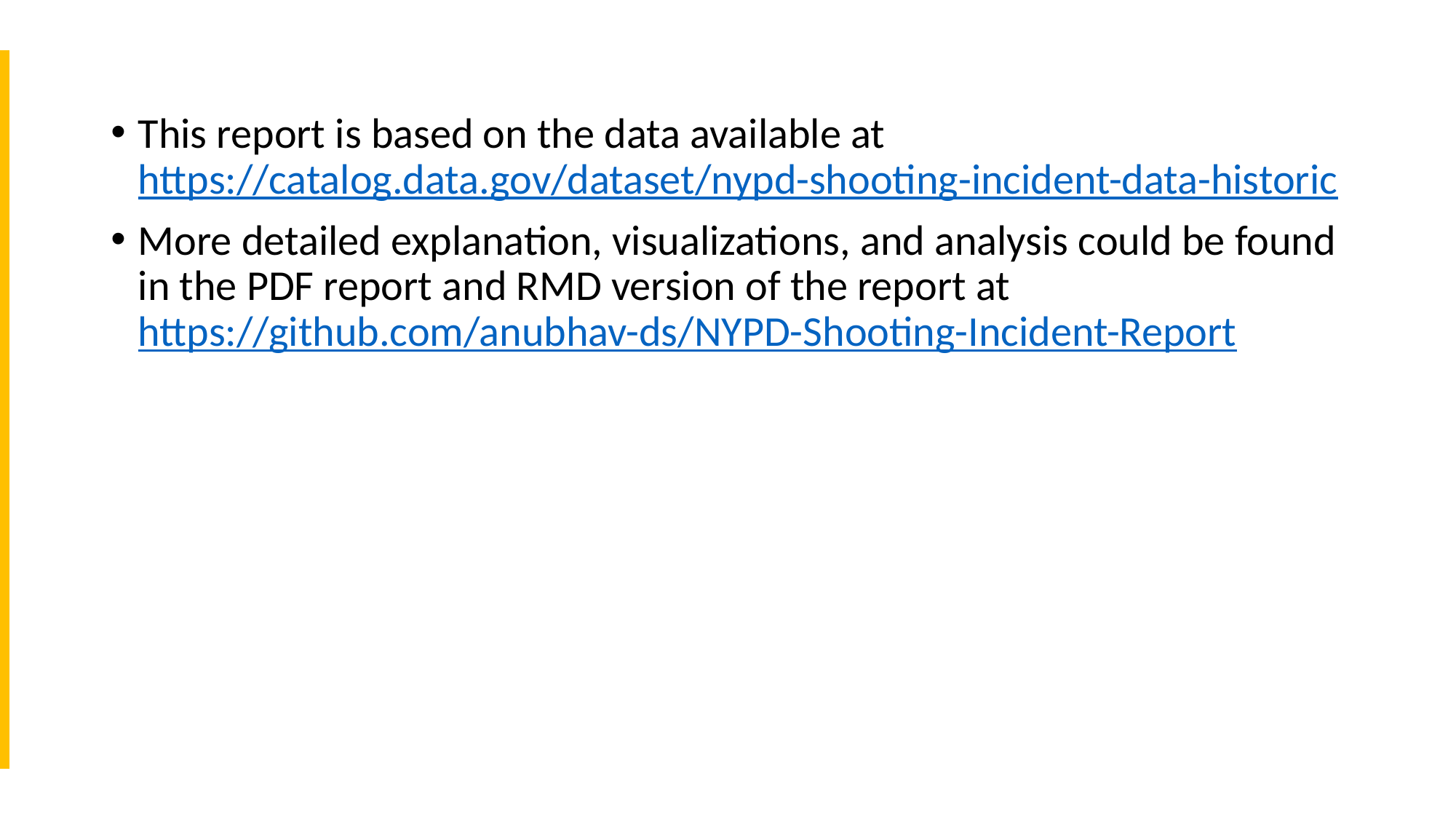

This report is based on the data available at https://catalog.data.gov/dataset/nypd-shooting-incident-data-historic
More detailed explanation, visualizations, and analysis could be found in the PDF report and RMD version of the report at https://github.com/anubhav-ds/NYPD-Shooting-Incident-Report